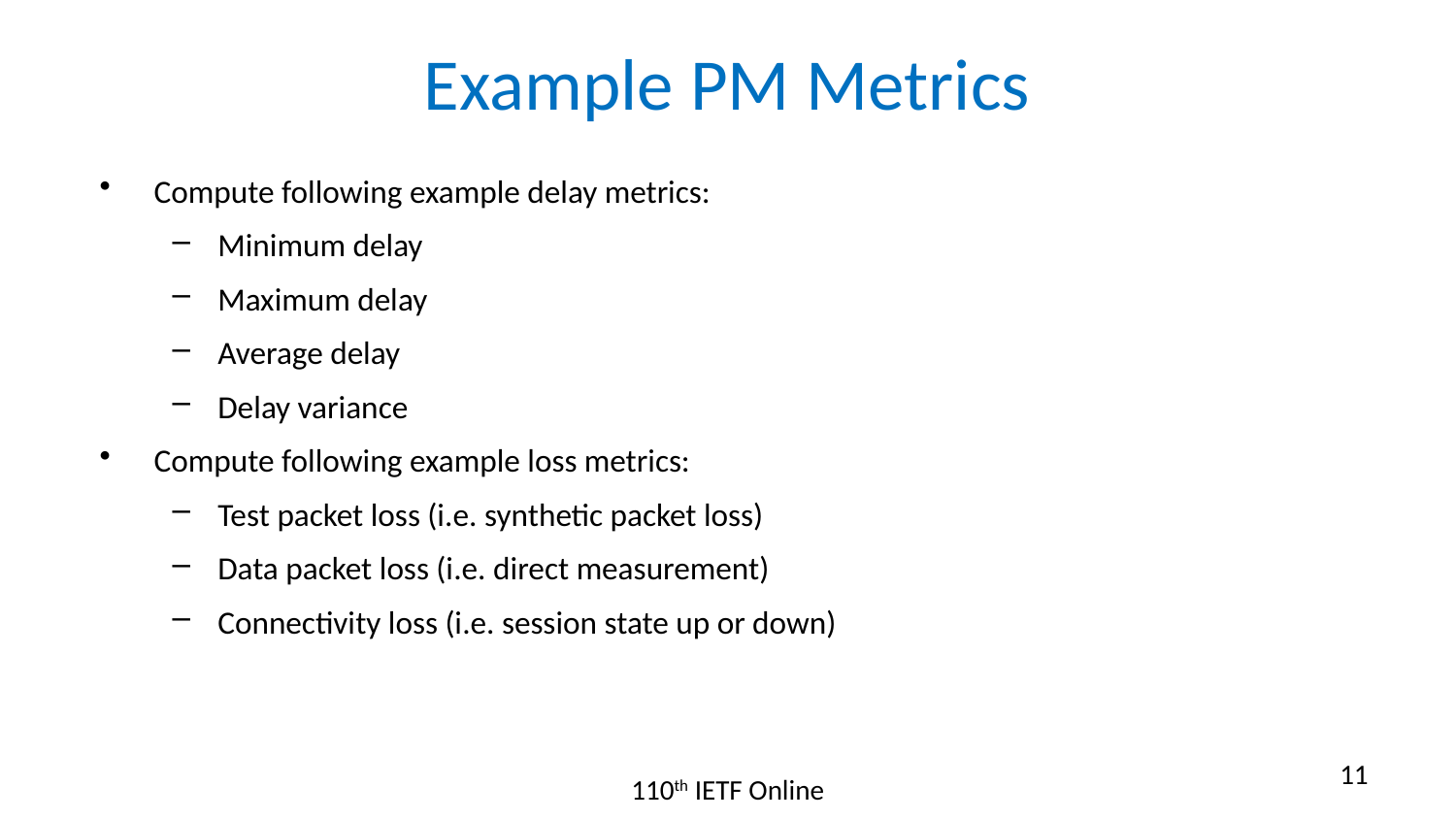

# Example PM Metrics
Compute following example delay metrics:
Minimum delay
Maximum delay
Average delay
Delay variance
Compute following example loss metrics:
Test packet loss (i.e. synthetic packet loss)
Data packet loss (i.e. direct measurement)
Connectivity loss (i.e. session state up or down)

11
110th IETF Online